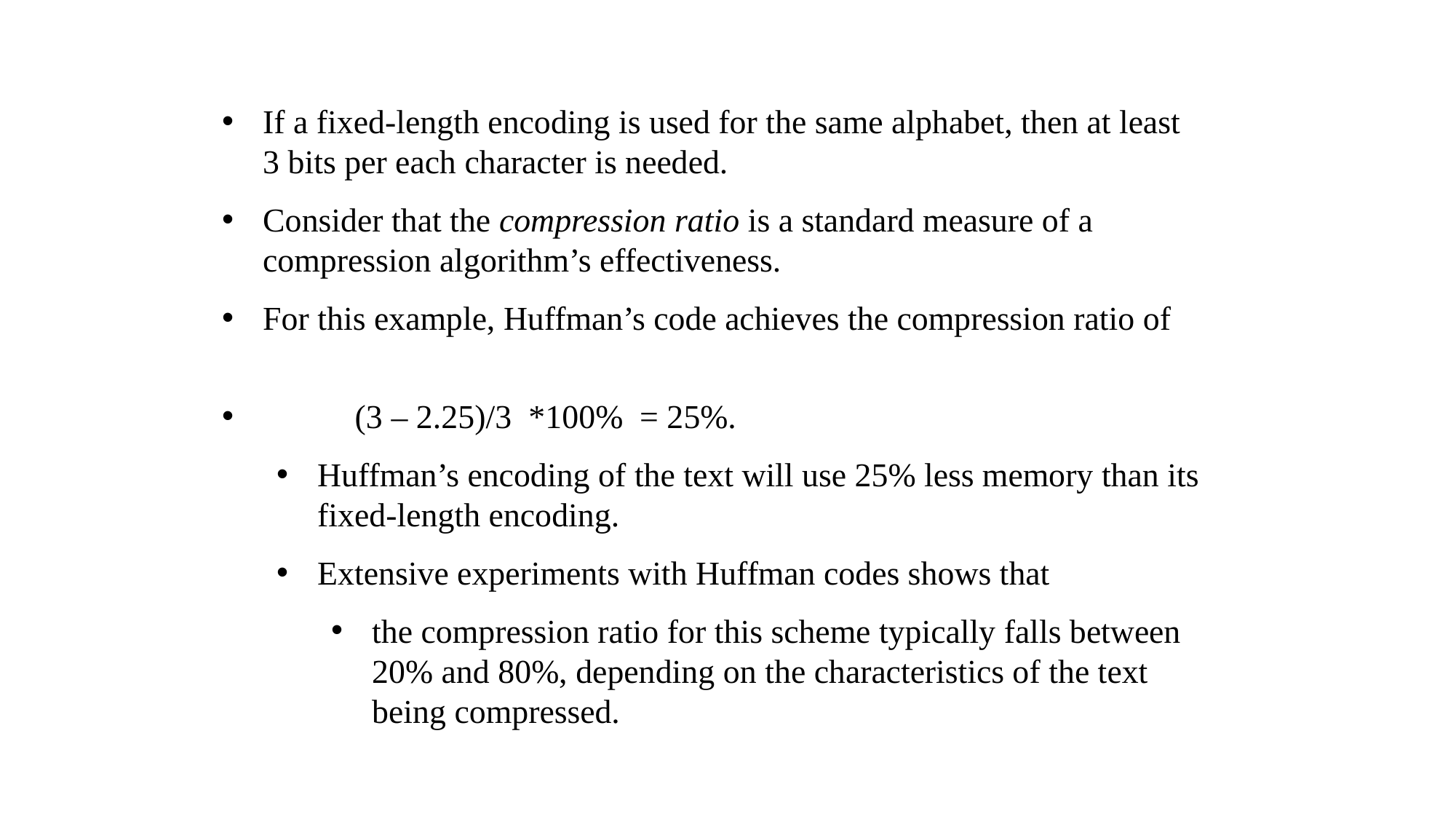

If a fixed-length encoding is used for the same alphabet, then at least 3 bits per each character is needed.
Consider that the compression ratio is a standard measure of a compression algorithm’s effectiveness.
For this example, Huffman’s code achieves the compression ratio of
           (3 – 2.25)/3  *100%  = 25%.
Huffman’s encoding of the text will use 25% less memory than its fixed-length encoding.
Extensive experiments with Huffman codes shows that
the compression ratio for this scheme typically falls between 20% and 80%, depending on the characteristics of the text being compressed.